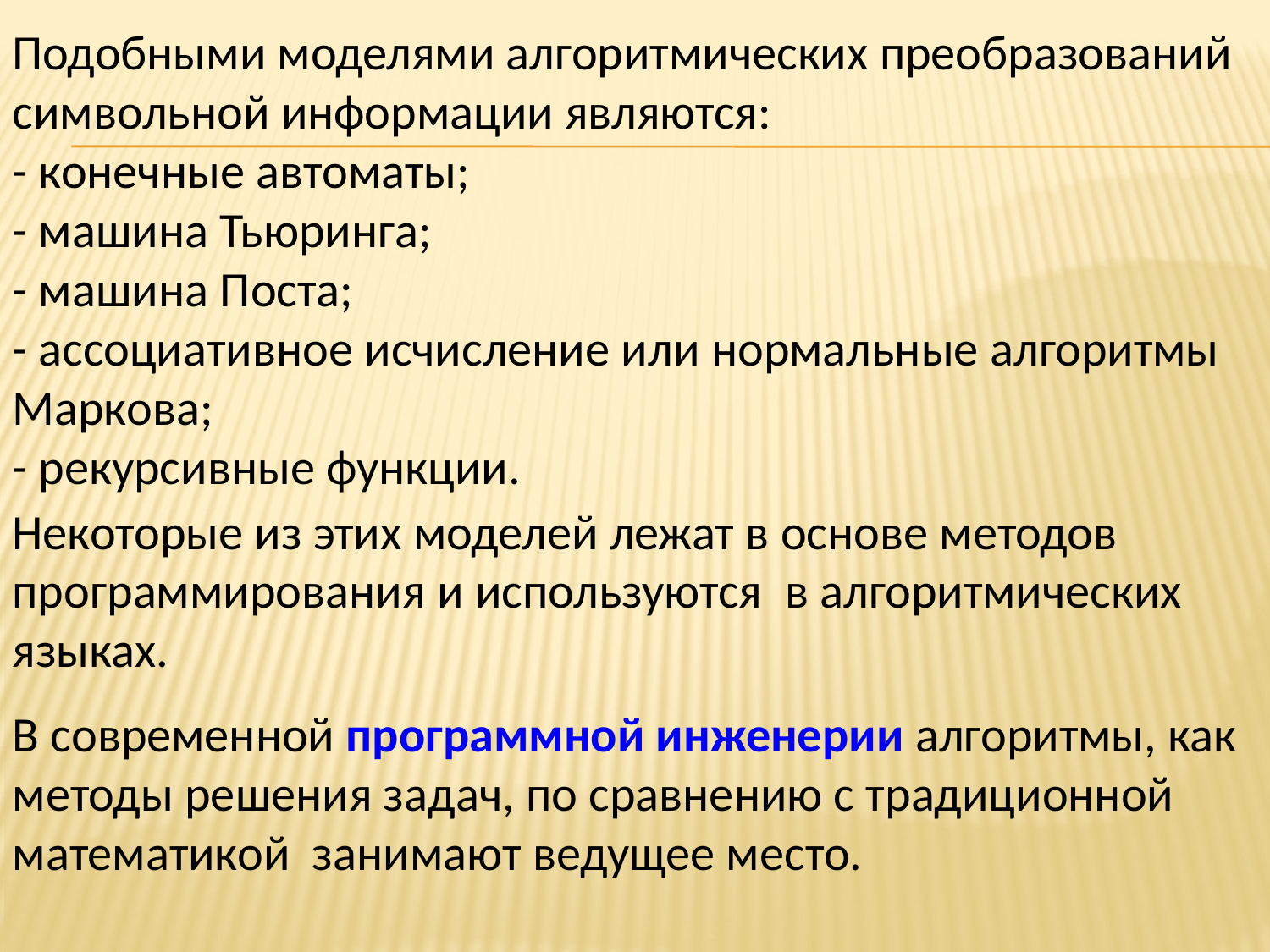

Подобными моделями алгоритмических преобразований символьной информации являются:
- конечные автоматы;
- машина Тьюринга;
- машина Поста;
- ассоциативное исчисление или нормальные алгоритмы Маркова;
- рекурсивные функции.
Некоторые из этих моделей лежат в основе методов программирования и используются  в алгоритмических языках.
В современной программной инженерии алгоритмы, как методы решения задач, по сравнению с традиционной математикой  занимают ведущее место.